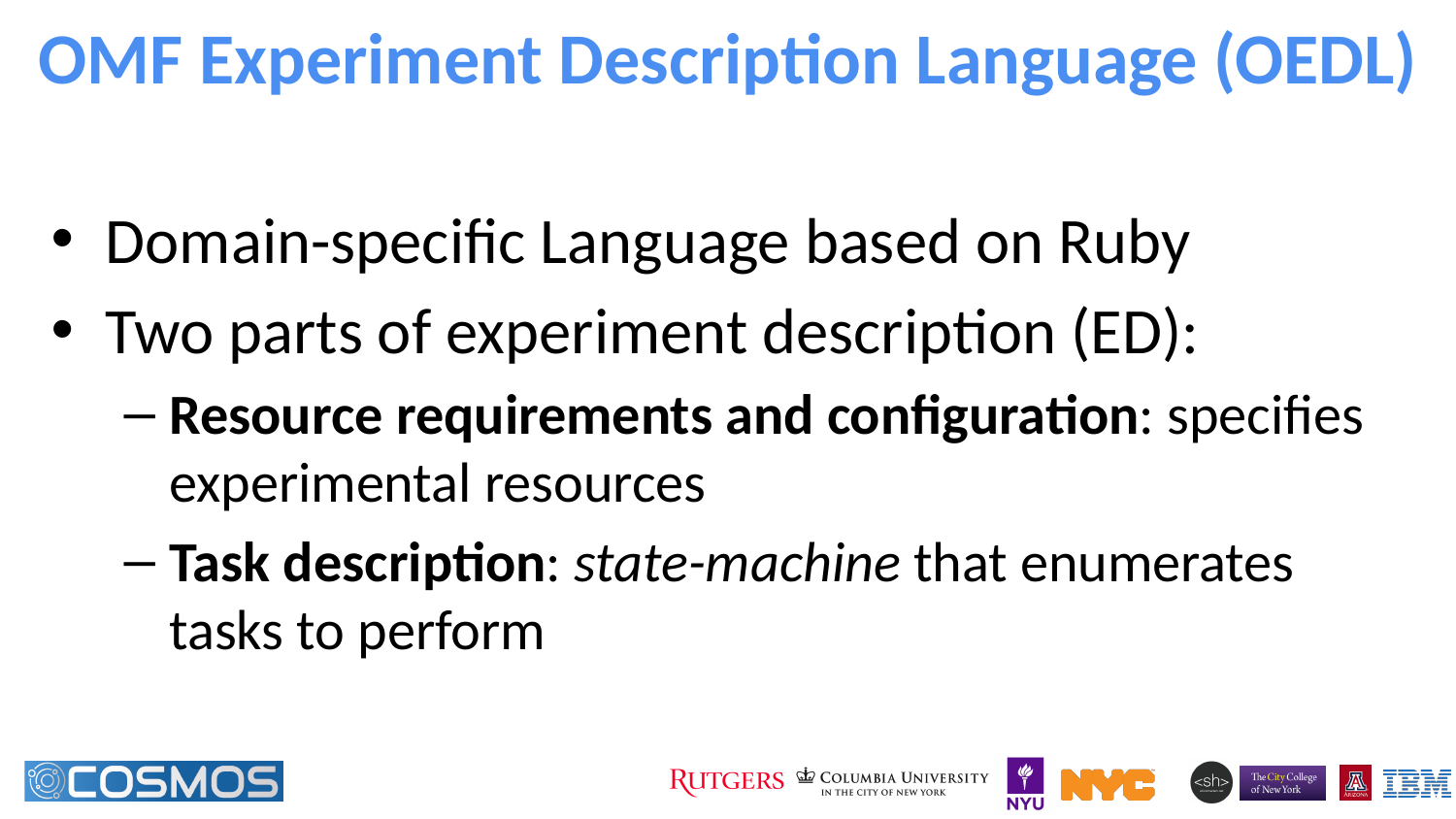

# OMF Experiment Description Language (OEDL)
Domain-specific Language based on Ruby
Two parts of experiment description (ED):
Resource requirements and configuration: specifies experimental resources
Task description: state-machine that enumerates tasks to perform